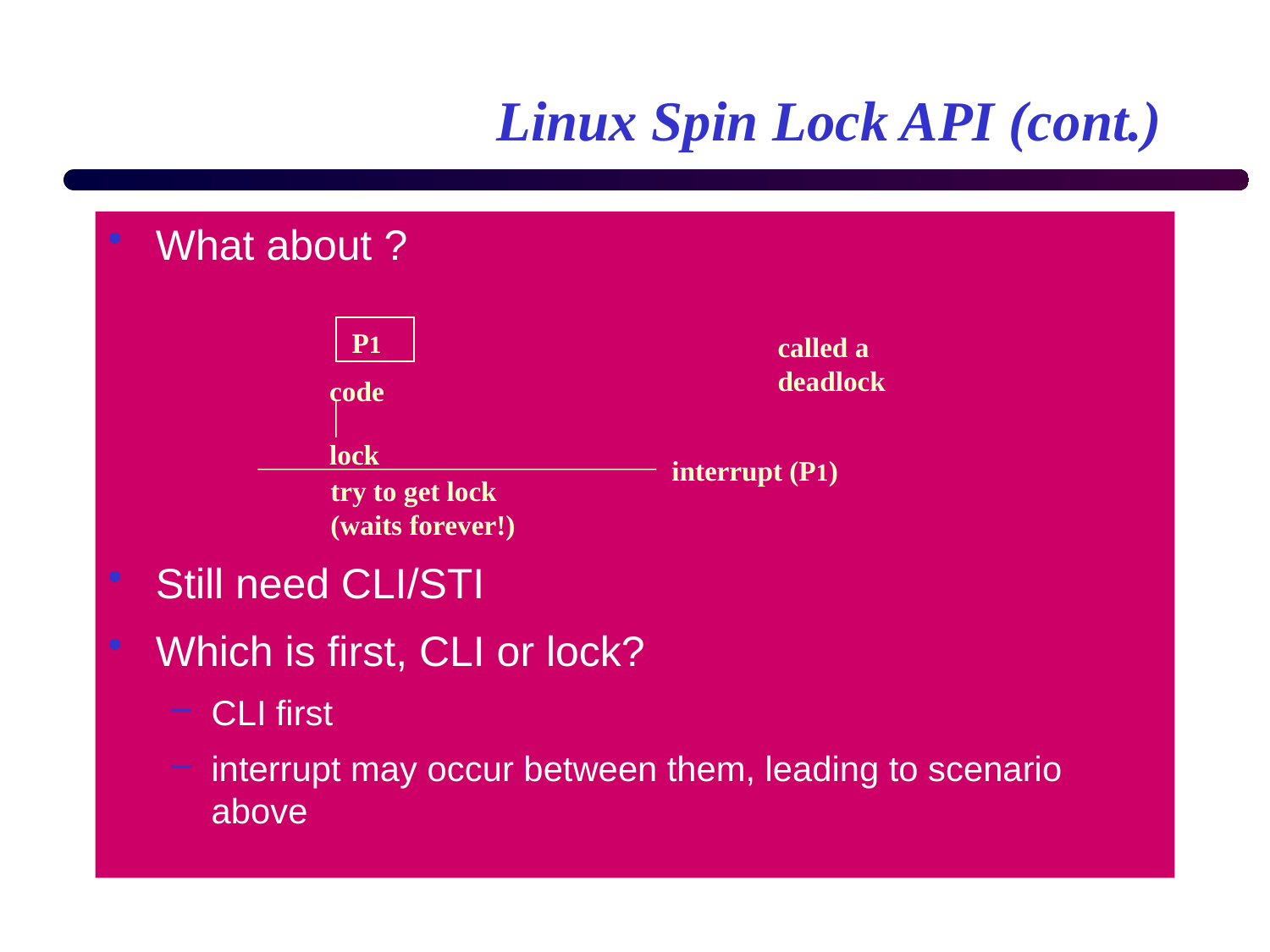

# Linux Spin Lock API (cont.)
What about ?

Still need CLI/STI
Which is first, CLI or lock?
CLI first
interrupt may occur between them, leading to scenario above

P1
called a
deadlock
code

lock
interrupt (P1)

try to get lock
(waits forever!)